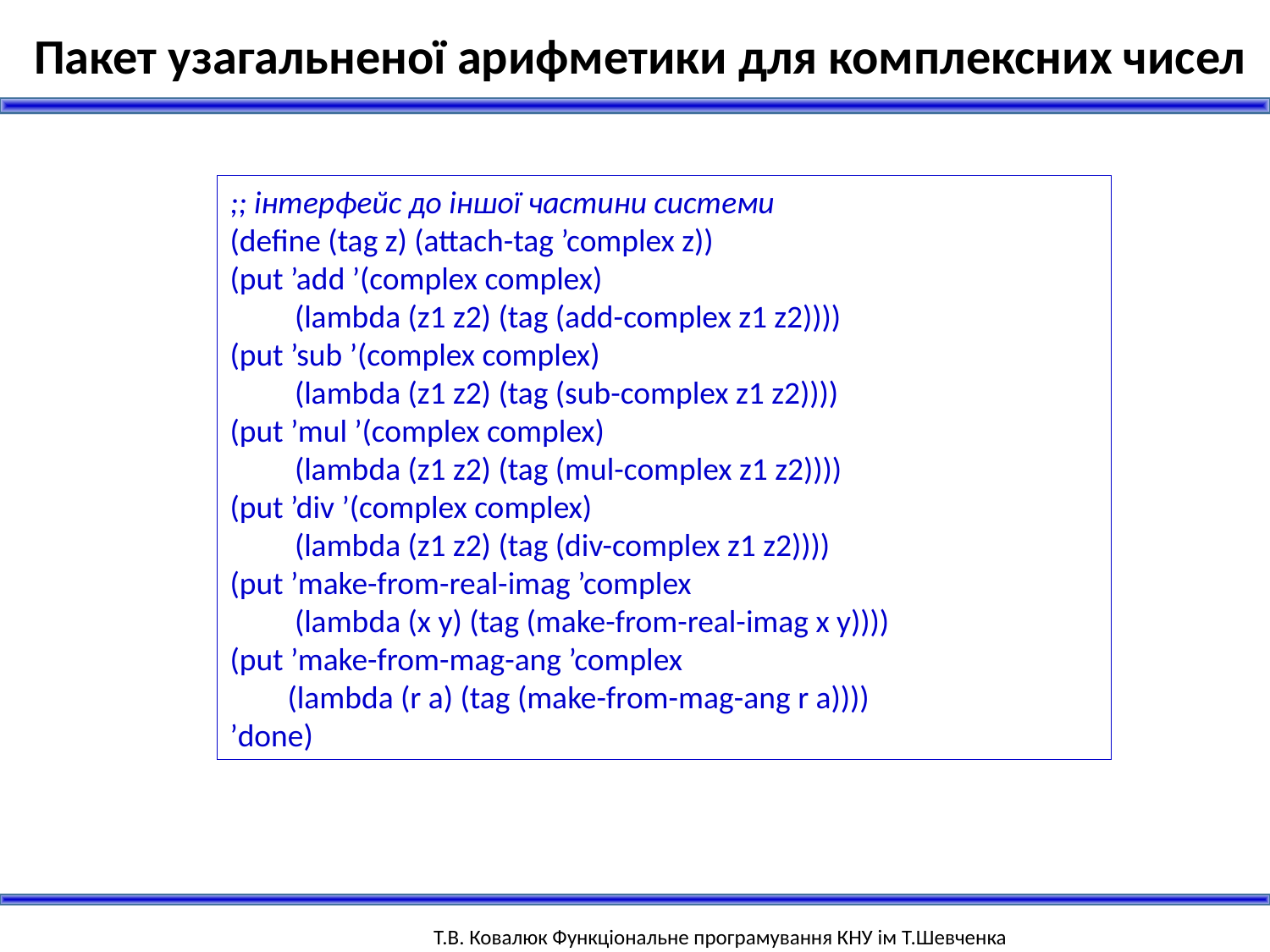

Пакет узагальненої арифметики для комплексних чисел
;; інтерфейс до іншої частини системи
(define (tag z) (attach-tag ’complex z))
(put ’add ’(complex complex)
         (lambda (z1 z2) (tag (add-complex z1 z2))))
(put ’sub ’(complex complex)
         (lambda (z1 z2) (tag (sub-complex z1 z2))))
(put ’mul ’(complex complex)
         (lambda (z1 z2) (tag (mul-complex z1 z2))))
(put ’div ’(complex complex)
         (lambda (z1 z2) (tag (div-complex z1 z2))))
(put ’make-from-real-imag ’complex
         (lambda (x y) (tag (make-from-real-imag x y))))
(put ’make-from-mag-ang ’complex
        (lambda (r a) (tag (make-from-mag-ang r a))))
’done)